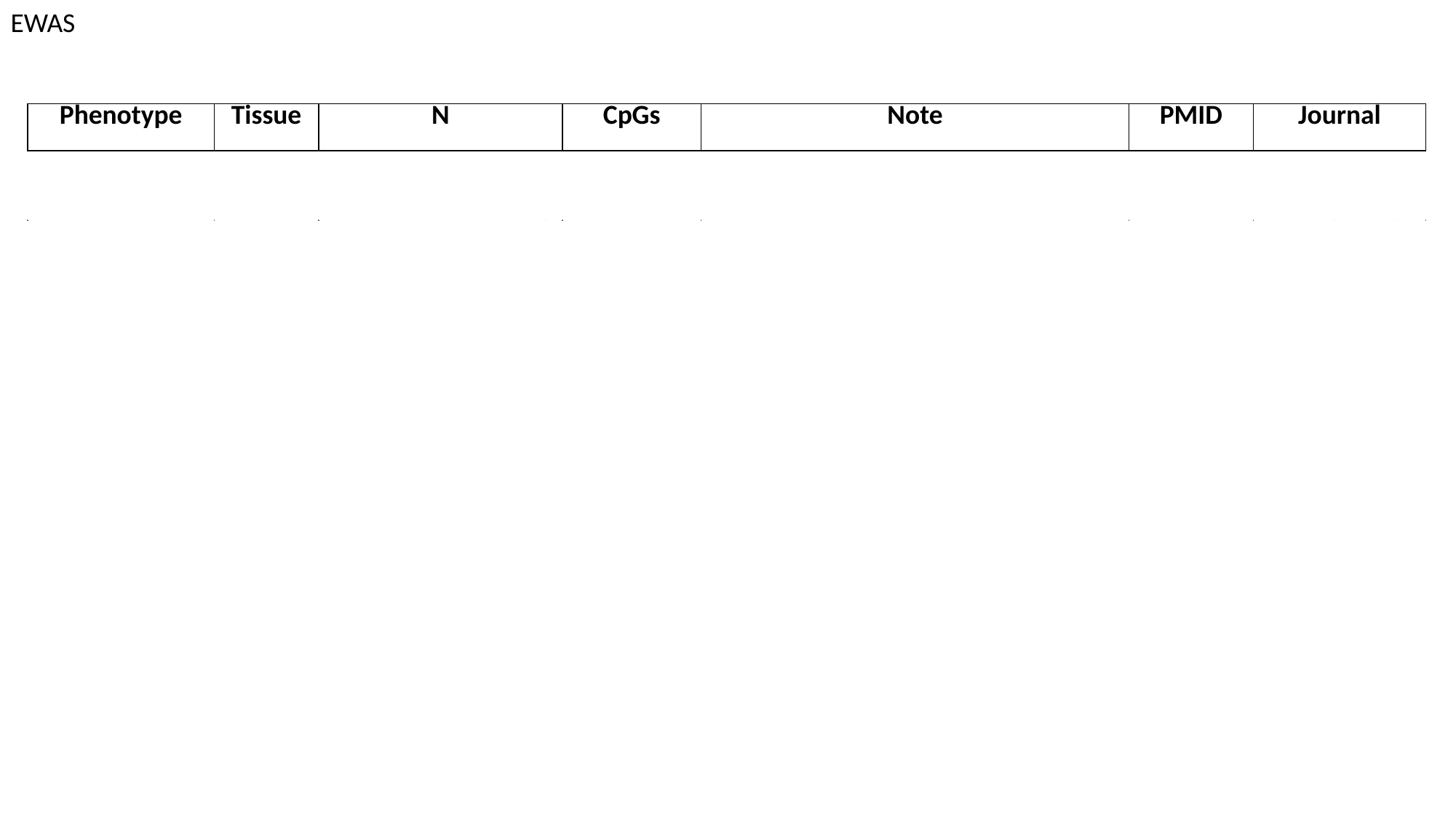

EWAS
| Phenotype | Tissue | N | CpGs | Note | PMID | Journal |
| --- | --- | --- | --- | --- | --- | --- |
| Alzheimer’s disease | Blood | 653 | 488 at p < 1e-5 | Enrichment in ‘brain’ genes ‘Replicated CpG loci’ | 32539856 | Clin Epigenetics |
| ADHD | PBMCs | 103 cases vs 100 ctrls | 1 |  | 32561708 | Transl Psych |
| Smoking, alcohol, HPV, HN cancer survival | Blood | 409 | 52,3,0,3 | Overlapping DMRs of risk factors with survival at SPEG (smoking), GFI1 (smoking), PPT2 (smoking) and KHDC3L (alcohol consumption) | 32600451 | Clin Epigenetics |
| Urinary arsenic | Blood | 2325 (native Americans) | 5 | Top association at SLC7A11A, may protect against arsenic induced oxidative stress | 32603190 | Environ Health Perspect |
| PCDD, PCDF, PCB | Blood | 292 | 10 (7 for PCDD) | 8/10 genes associated with dioxins/PCBs from 2019 Comparative Toxicogenomics Database | 32629249 | Sci Total Environ |
| Gout | Blood | 69 cases vs 1455 ctrls | 66 | 7 ‘causal’, one linked to a ‘gout’ gene | 32630231 | Int J Mol Sci |
| 70 inflammatory proteins | Blood | 876 (LBC) | 3 | 13 SNP associations | 32641083 | Genome Med |